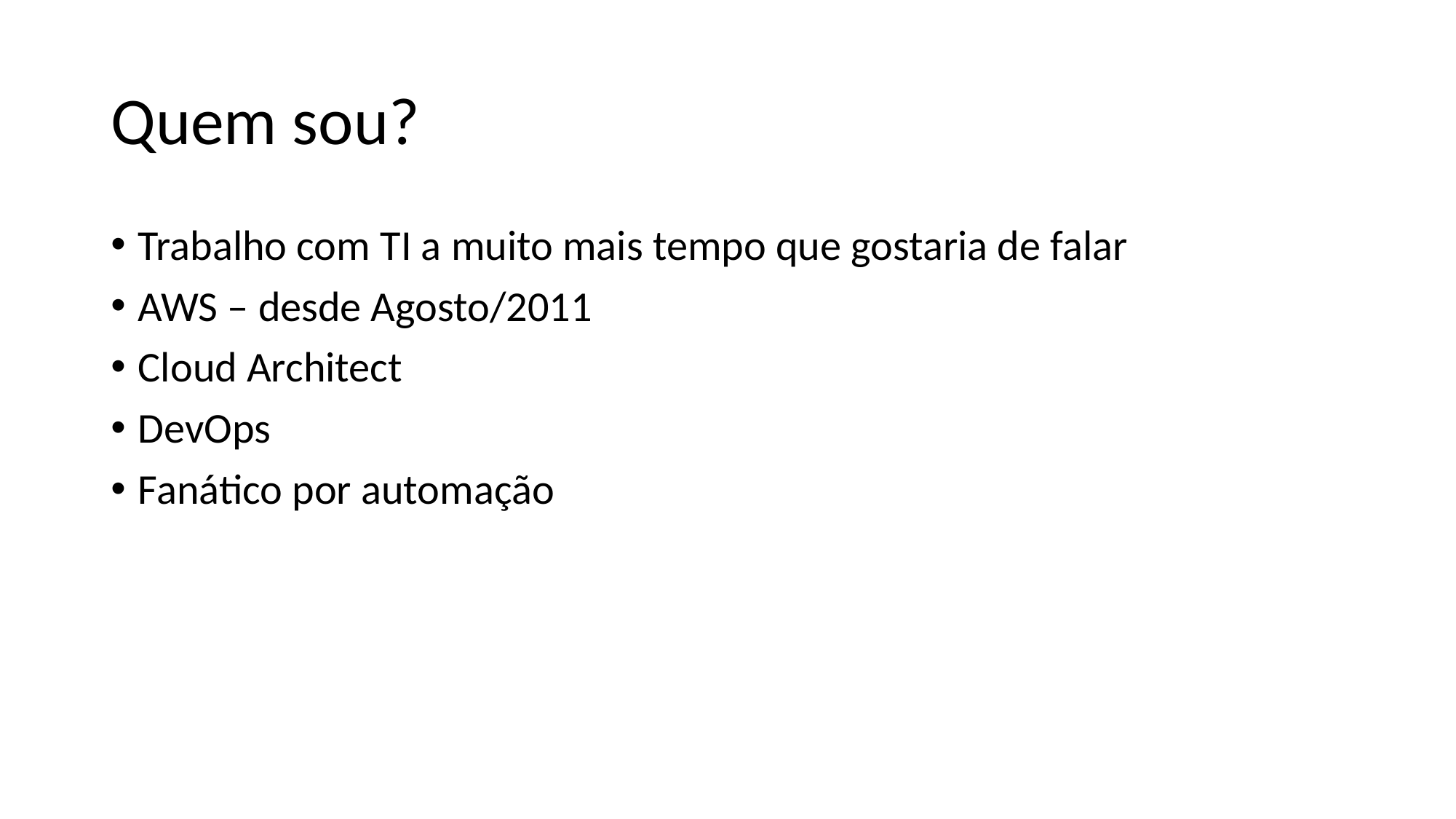

# Quem sou?
Trabalho com TI a muito mais tempo que gostaria de falar
AWS – desde Agosto/2011
Cloud Architect
DevOps
Fanático por automação